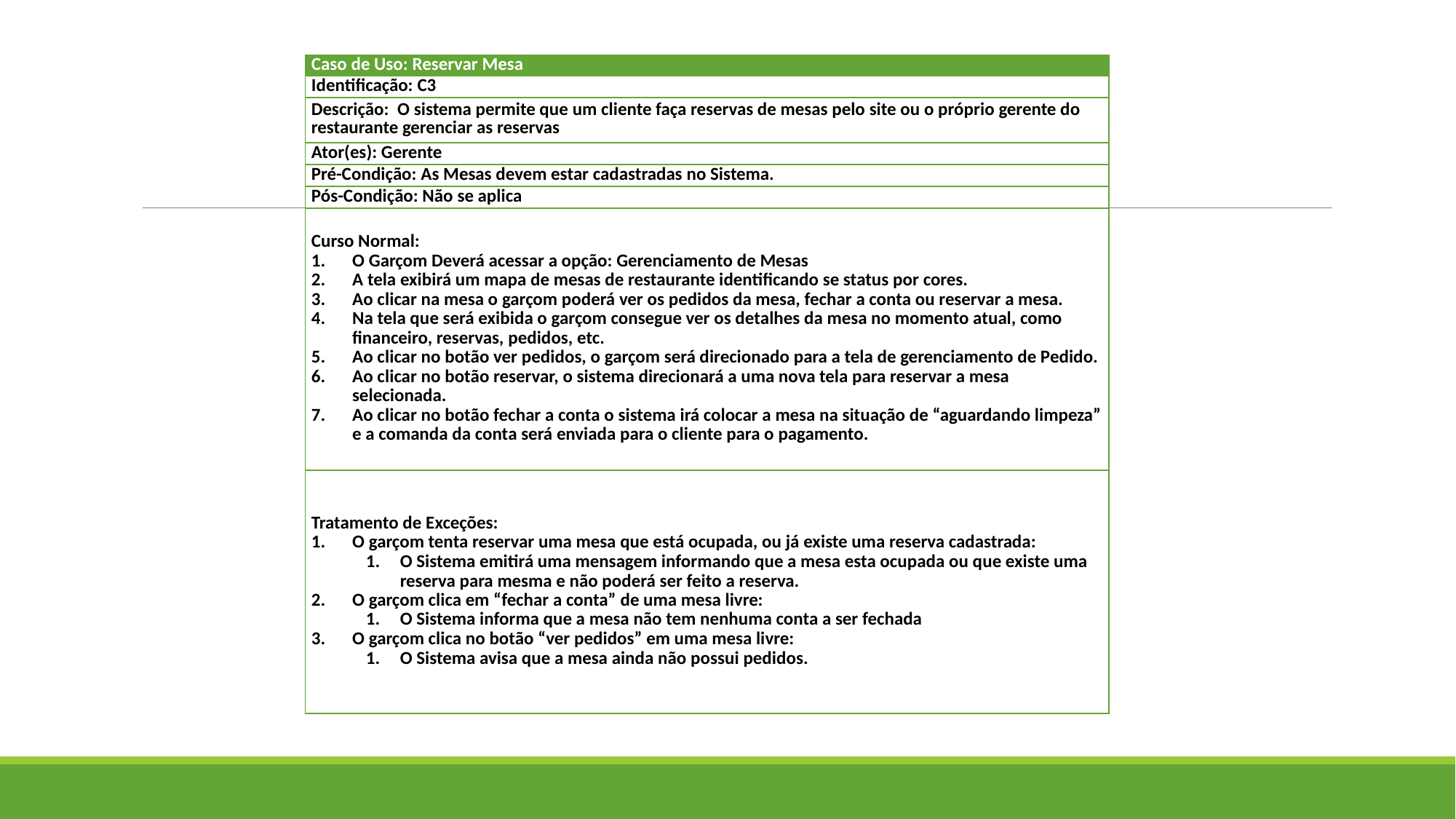

| Caso de Uso: Reservar Mesa |
| --- |
| Identificação: C3 |
| Descrição: O sistema permite que um cliente faça reservas de mesas pelo site ou o próprio gerente do restaurante gerenciar as reservas |
| Ator(es): Gerente |
| Pré-Condição: As Mesas devem estar cadastradas no Sistema. |
| Pós-Condição: Não se aplica |
| Curso Normal: O Garçom Deverá acessar a opção: Gerenciamento de Mesas A tela exibirá um mapa de mesas de restaurante identificando se status por cores. Ao clicar na mesa o garçom poderá ver os pedidos da mesa, fechar a conta ou reservar a mesa. Na tela que será exibida o garçom consegue ver os detalhes da mesa no momento atual, como financeiro, reservas, pedidos, etc. Ao clicar no botão ver pedidos, o garçom será direcionado para a tela de gerenciamento de Pedido. Ao clicar no botão reservar, o sistema direcionará a uma nova tela para reservar a mesa selecionada. Ao clicar no botão fechar a conta o sistema irá colocar a mesa na situação de “aguardando limpeza” e a comanda da conta será enviada para o cliente para o pagamento. |
| Tratamento de Exceções: O garçom tenta reservar uma mesa que está ocupada, ou já existe uma reserva cadastrada: O Sistema emitirá uma mensagem informando que a mesa esta ocupada ou que existe uma reserva para mesma e não poderá ser feito a reserva. O garçom clica em “fechar a conta” de uma mesa livre: O Sistema informa que a mesa não tem nenhuma conta a ser fechada O garçom clica no botão “ver pedidos” em uma mesa livre: O Sistema avisa que a mesa ainda não possui pedidos. |